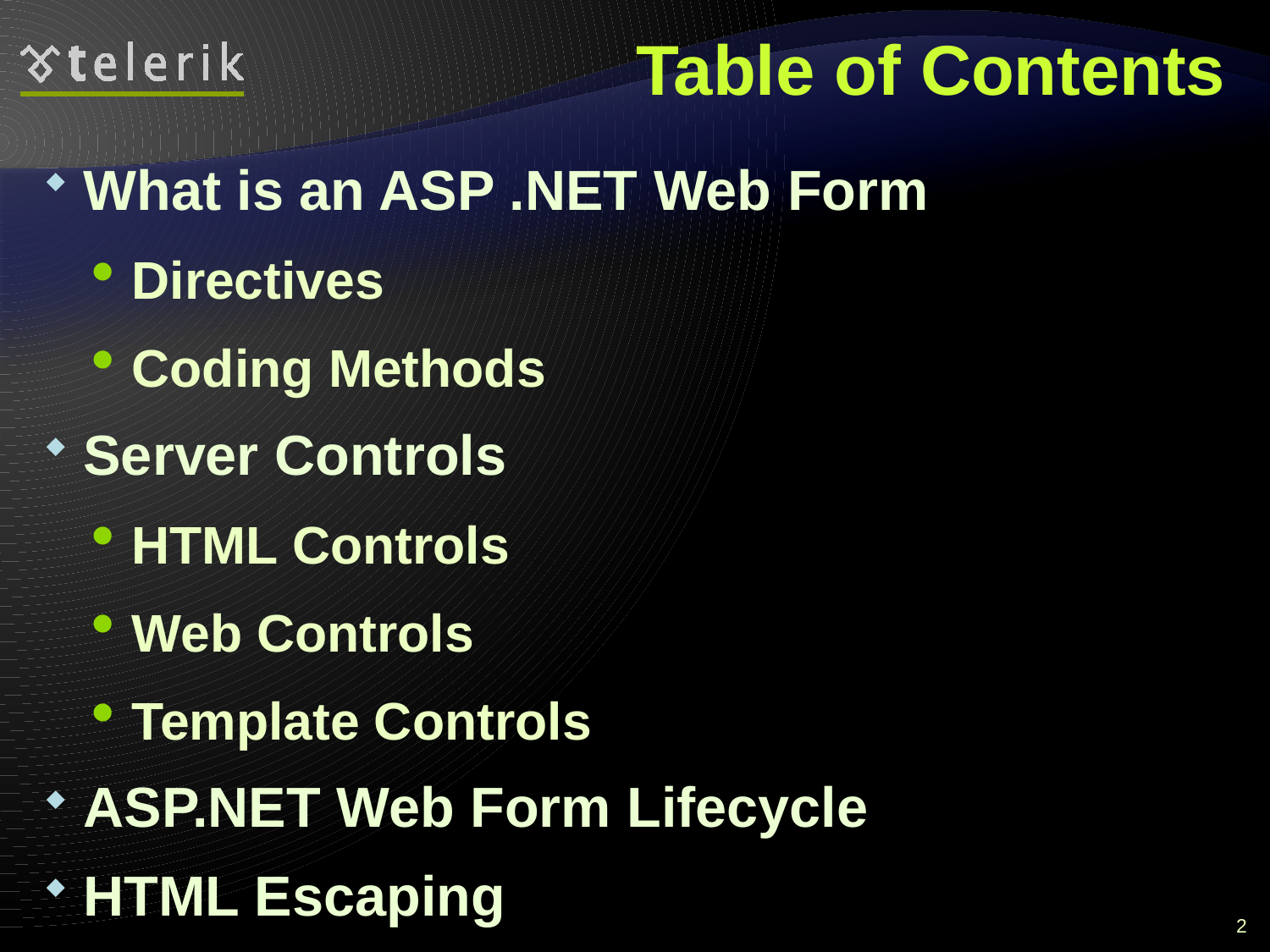

# Table of Contents
What is an ASP .NET Web Form
Directives
Coding Methods
Server Controls
HTML Controls
Web Controls
Template Controls
ASP.NET Web Form Lifecycle
HTML Escaping
2